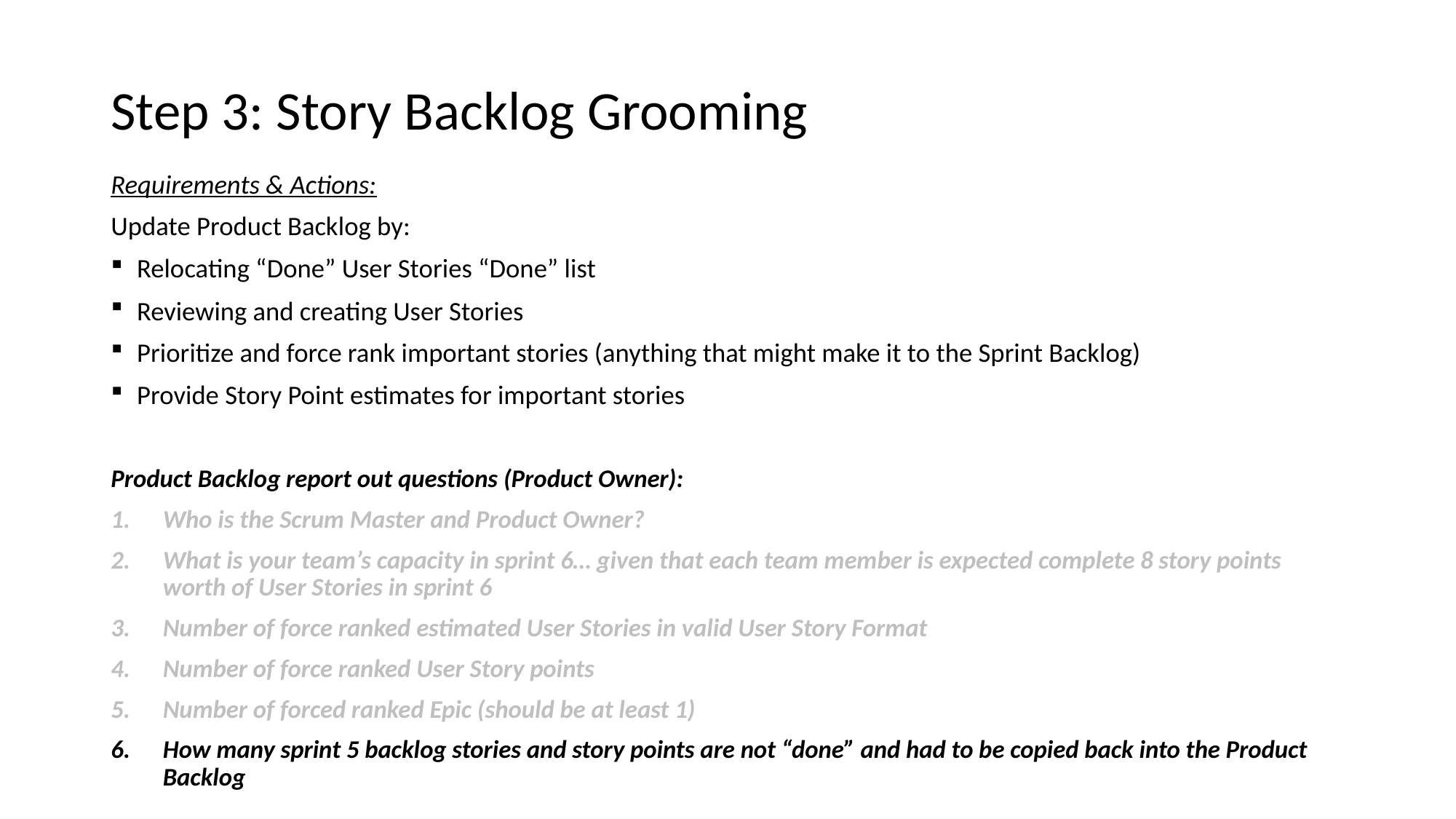

# Step 3: Story Backlog Grooming
Requirements & Actions:
Update Product Backlog by:
Relocating “Done” User Stories “Done” list
Reviewing and creating User Stories
Prioritize and force rank important stories (anything that might make it to the Sprint Backlog)
Provide Story Point estimates for important stories

Product Backlog report out questions (Product Owner):
Who is the Scrum Master and Product Owner?
What is your team’s capacity in sprint 6… given that each team member is expected complete 8 story points worth of User Stories in sprint 6
Number of force ranked estimated User Stories in valid User Story Format
Number of force ranked User Story points
Number of forced ranked Epic (should be at least 1)
How many sprint 5 backlog stories and story points are not “done” and had to be copied back into the Product Backlog